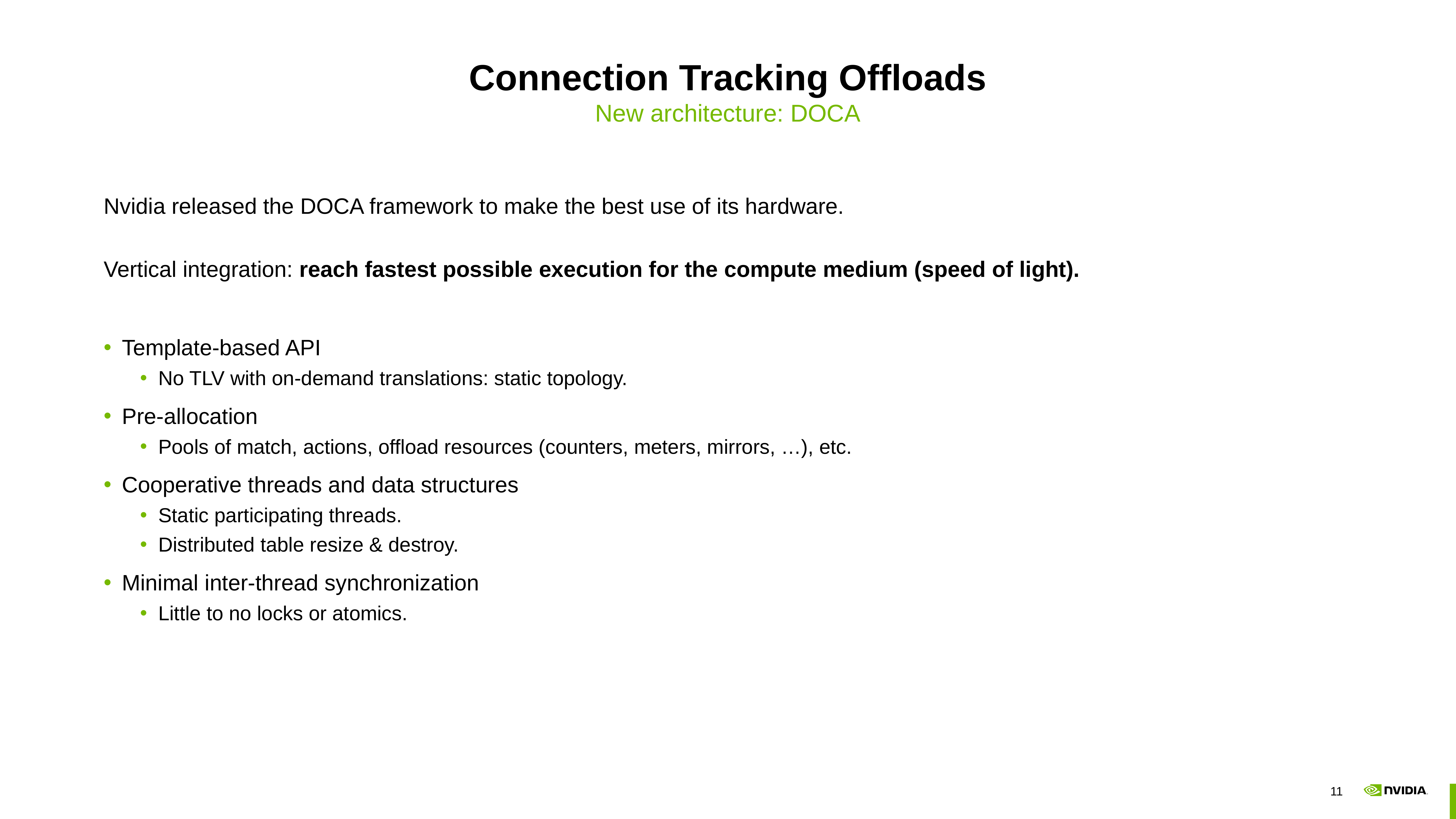

# Connection Tracking Offloads
New architecture: DOCA
Nvidia released the DOCA framework to make the best use of its hardware.
Vertical integration: reach fastest possible execution for the compute medium (speed of light).

Template-based API
No TLV with on-demand translations: static topology.
Pre-allocation
Pools of match, actions, offload resources (counters, meters, mirrors, …), etc.
Cooperative threads and data structures
Static participating threads.
Distributed table resize & destroy.
Minimal inter-thread synchronization
Little to no locks or atomics.